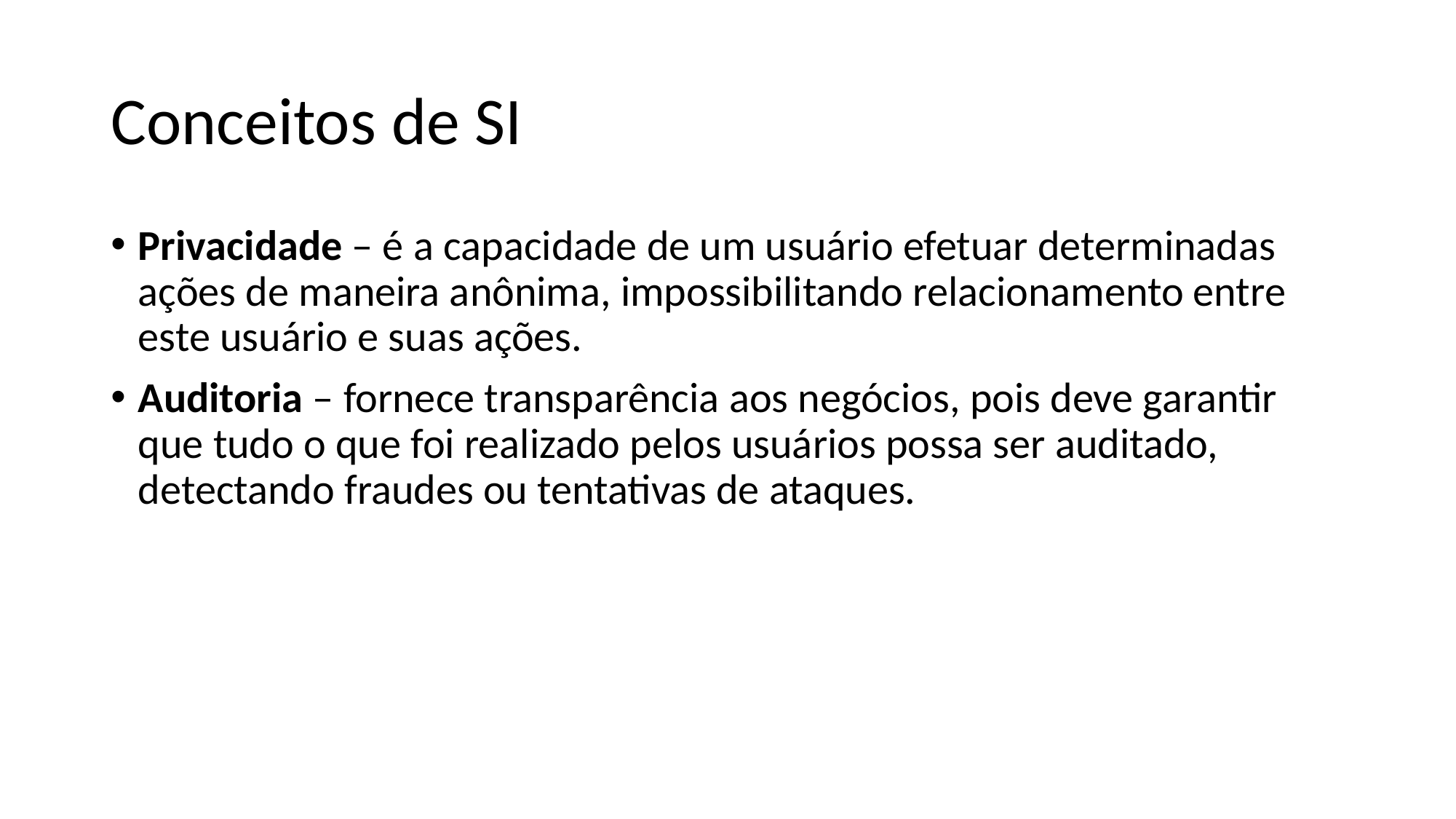

# Conceitos de SI
Privacidade – é a capacidade de um usuário efetuar determinadas ações de maneira anônima, impossibilitando relacionamento entre este usuário e suas ações.
Auditoria – fornece transparência aos negócios, pois deve garantir que tudo o que foi realizado pelos usuários possa ser auditado, detectando fraudes ou tentativas de ataques.